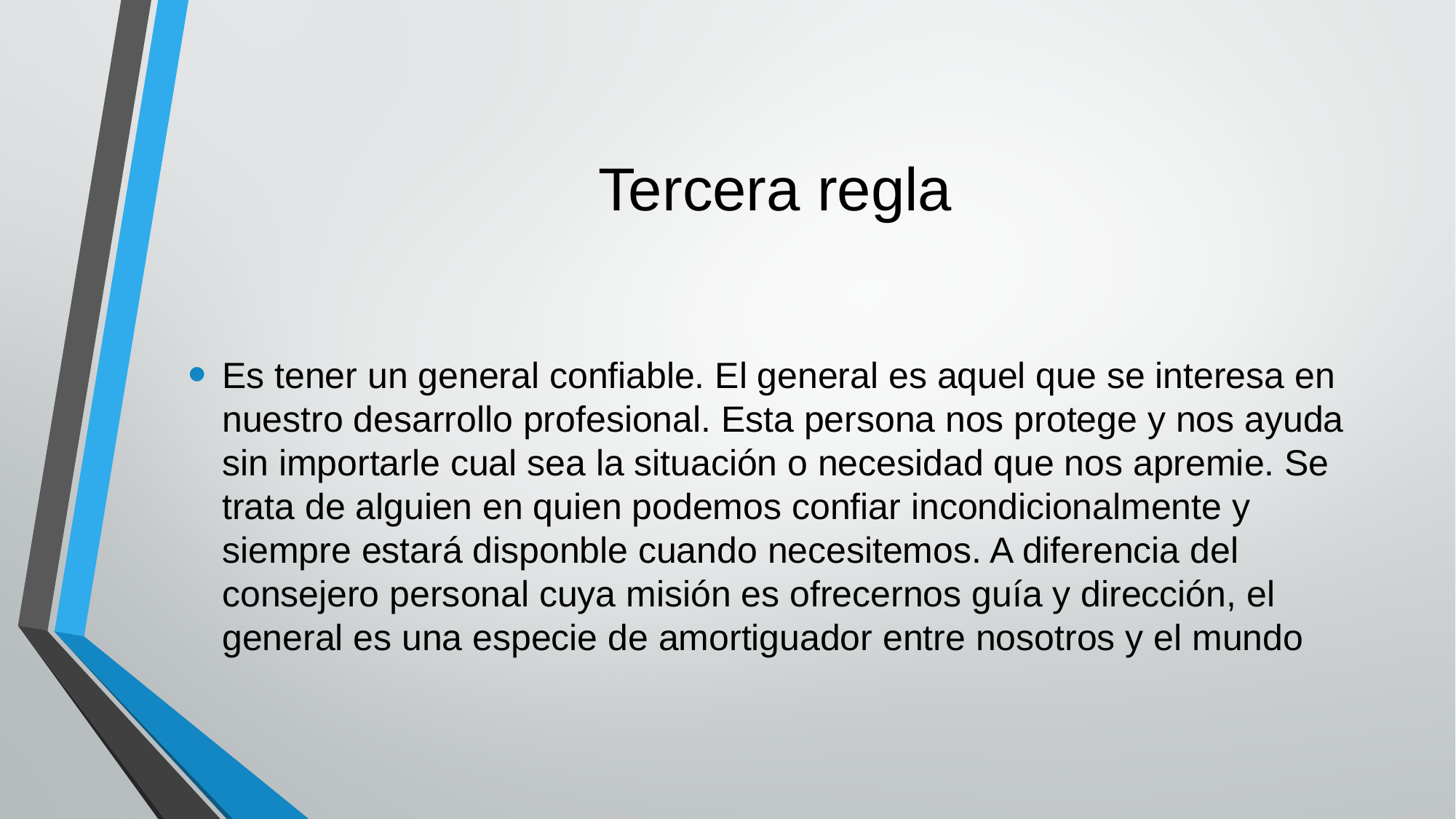

# Tercera regla
Es tener un general confiable. El general es aquel que se interesa en nuestro desarrollo profesional. Esta persona nos protege y nos ayuda sin importarle cual sea la situación o necesidad que nos apremie. Se trata de alguien en quien podemos confiar incondicionalmente y siempre estará disponble cuando necesitemos. A diferencia del consejero personal cuya misión es ofrecernos guía y dirección, el general es una especie de amortiguador entre nosotros y el mundo